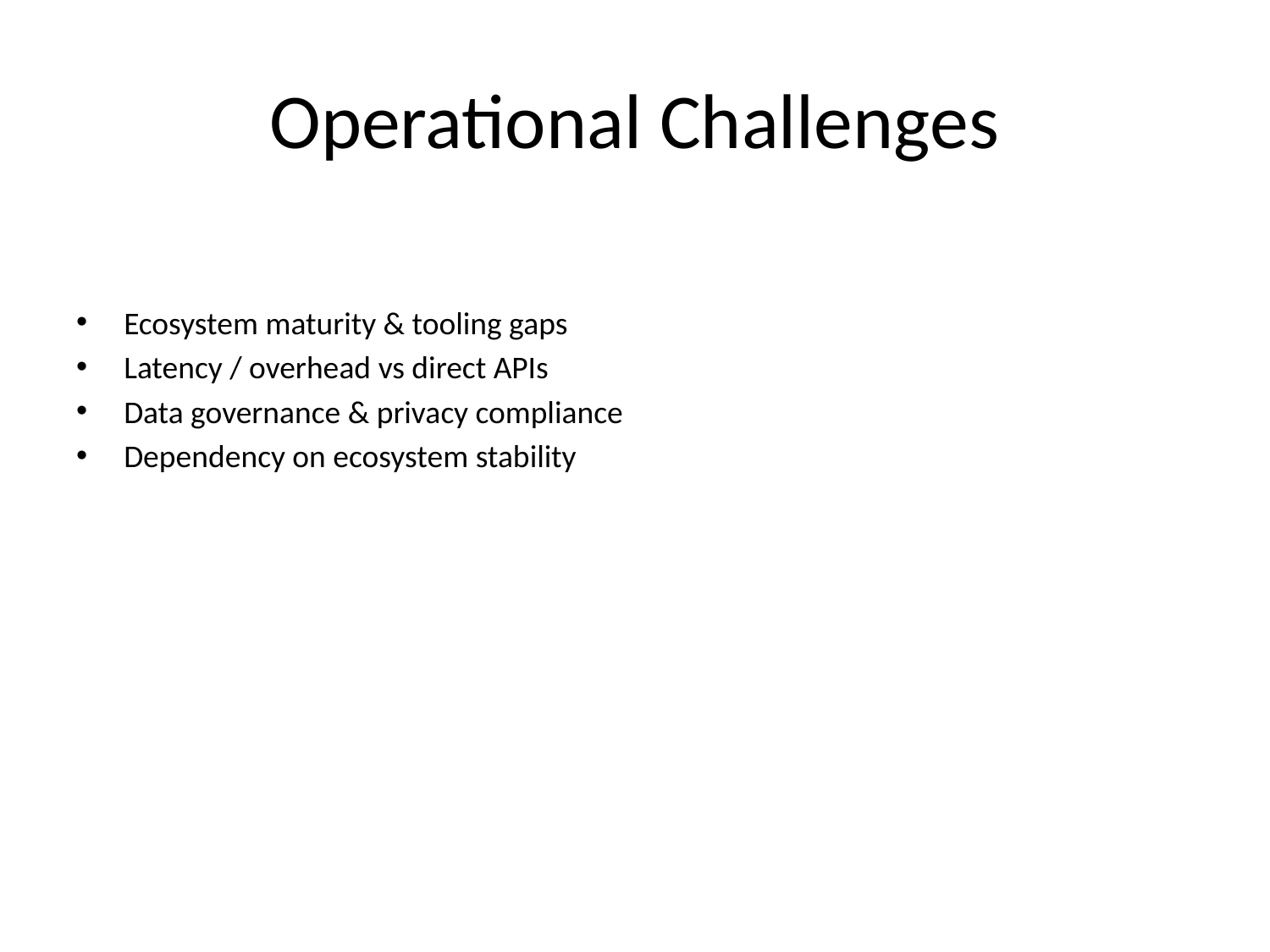

# Operational Challenges

Ecosystem maturity & tooling gaps
Latency / overhead vs direct APIs
Data governance & privacy compliance
Dependency on ecosystem stability